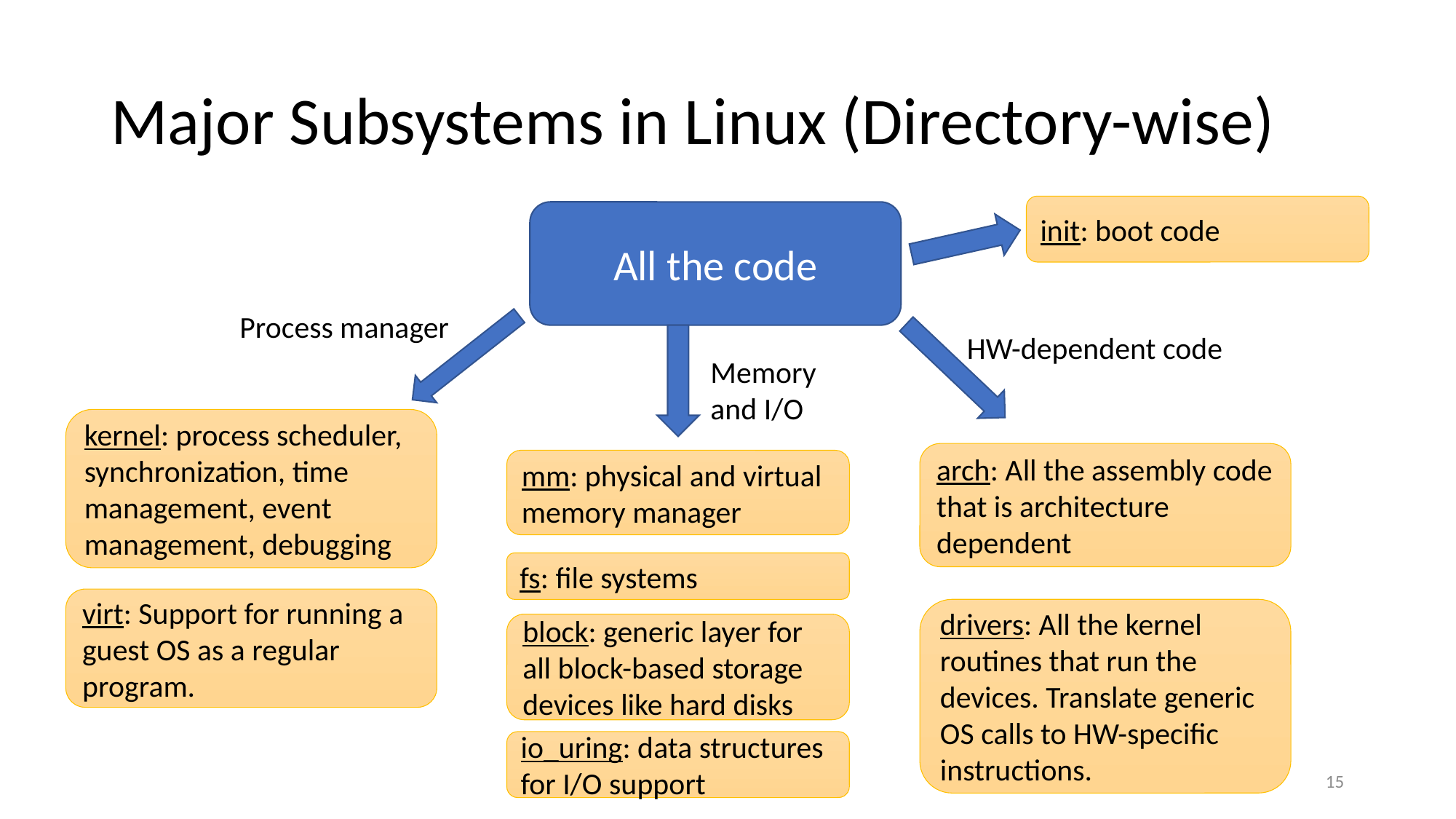

# Major Subsystems in Linux (Directory-wise)
init: boot code
All the code

Process manager
HW-dependent code

Memory
and I/O

kernel: process scheduler, synchronization, time management, event management, debugging
arch: All the assembly code that is architecture dependent
mm: physical and virtual
memory manager
fs: file systems
virt: Support for running a guest OS as a regular program.
drivers: All the kernel routines that run the devices. Translate generic OS calls to HW-specific instructions.
block: generic layer for all block-based storage
devices like hard disks
io_uring: data structures for I/O support
(c) Smruti R. Sarangi, 2023
15